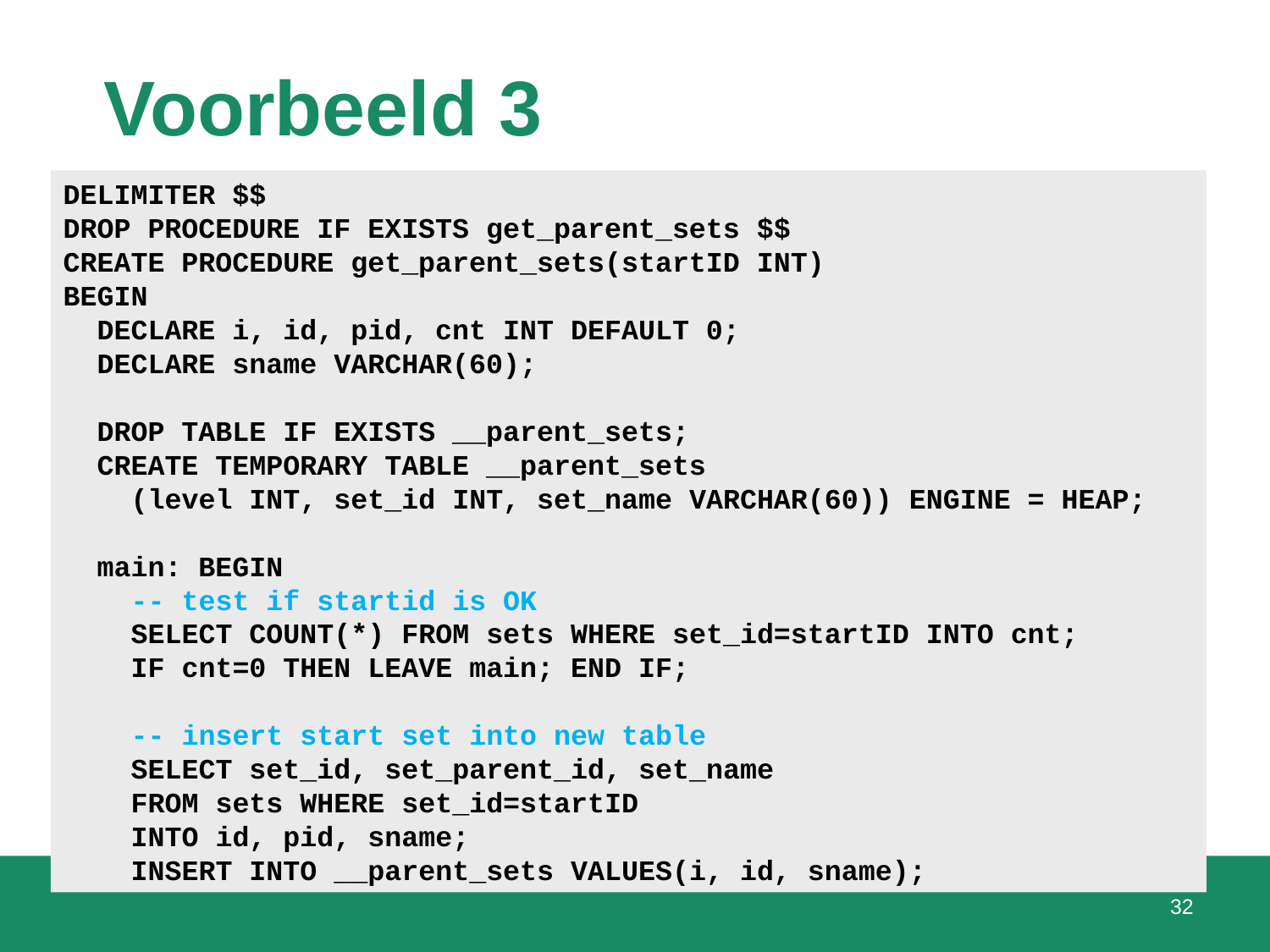

# Voorbeeld 3
DELIMITER $$
DROP PROCEDURE IF EXISTS get_parent_sets $$
CREATE PROCEDURE get_parent_sets(startID INT)
BEGIN
  DECLARE i, id, pid, cnt INT DEFAULT 0;
  DECLARE sname VARCHAR(60);

  DROP TABLE IF EXISTS __parent_sets;
  CREATE TEMPORARY TABLE __parent_sets
    (level INT, set_id INT, set_name VARCHAR(60)) ENGINE = HEAP;

  main: BEGIN
    -- test if startid is OK
    SELECT COUNT(*) FROM sets WHERE set_id=startID INTO cnt;
    IF cnt=0 THEN LEAVE main; END IF;

    -- insert start set into new table
    SELECT set_id, set_parent_id, set_name
    FROM sets WHERE set_id=startID
    INTO id, pid, sname;
    INSERT INTO __parent_sets VALUES(i, id, sname);
32